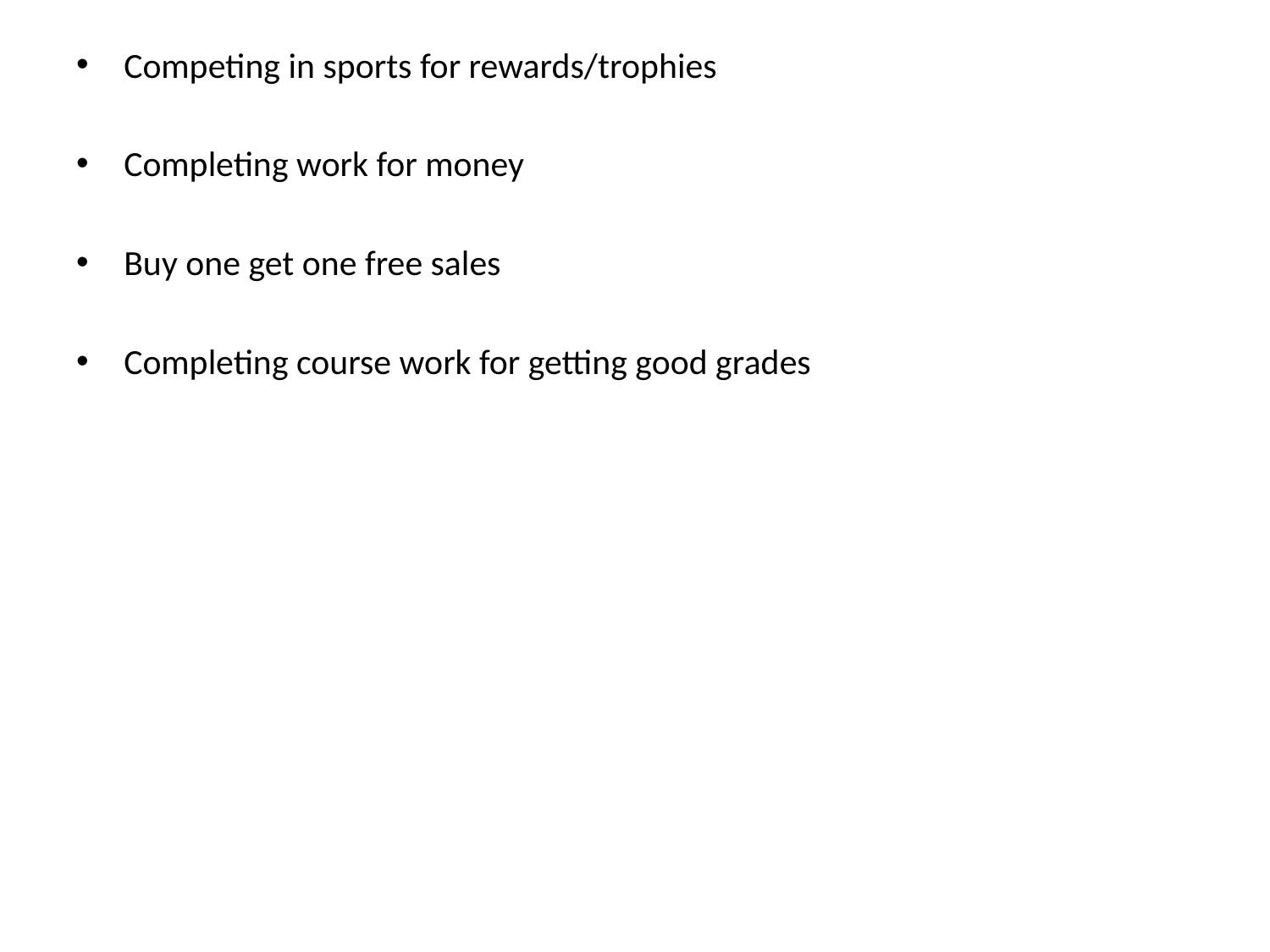

Competing in sports for rewards/trophies

Completing work for money

Buy one get one free sales

Completing course work for getting good grades